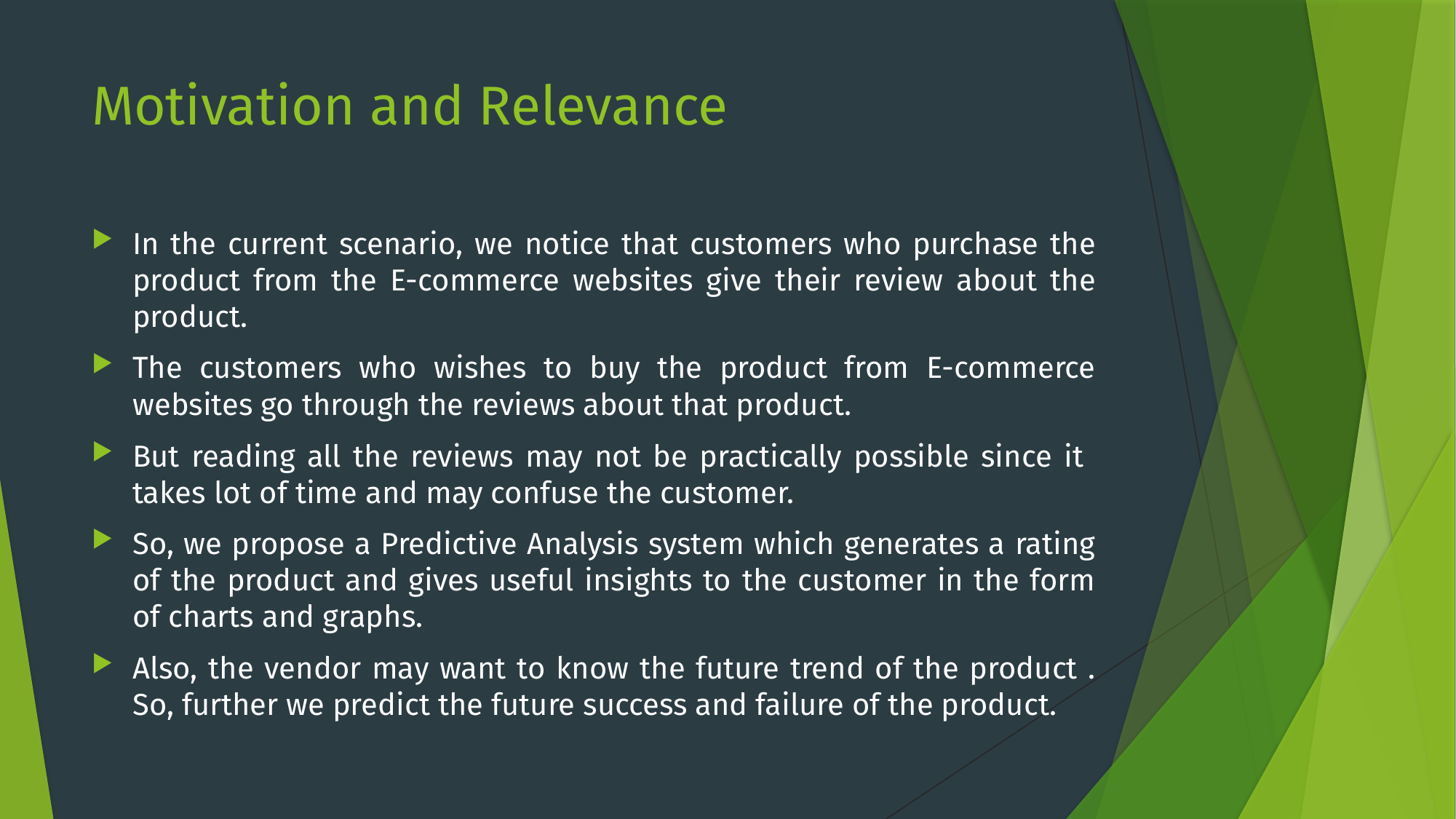

# Motivation and Relevance
In the current scenario, we notice that customers who purchase the product from the E-commerce websites give their review about the product.
The customers who wishes to buy the product from E-commerce websites go through the reviews about that product.
But reading all the reviews may not be practically possible since it  takes lot of time and may confuse the customer.
So, we propose a Predictive Analysis system which generates a rating of the product and gives useful insights to the customer in the form of charts and graphs.
Also, the vendor may want to know the future trend of the product . So, further we predict the future success and failure of the product.